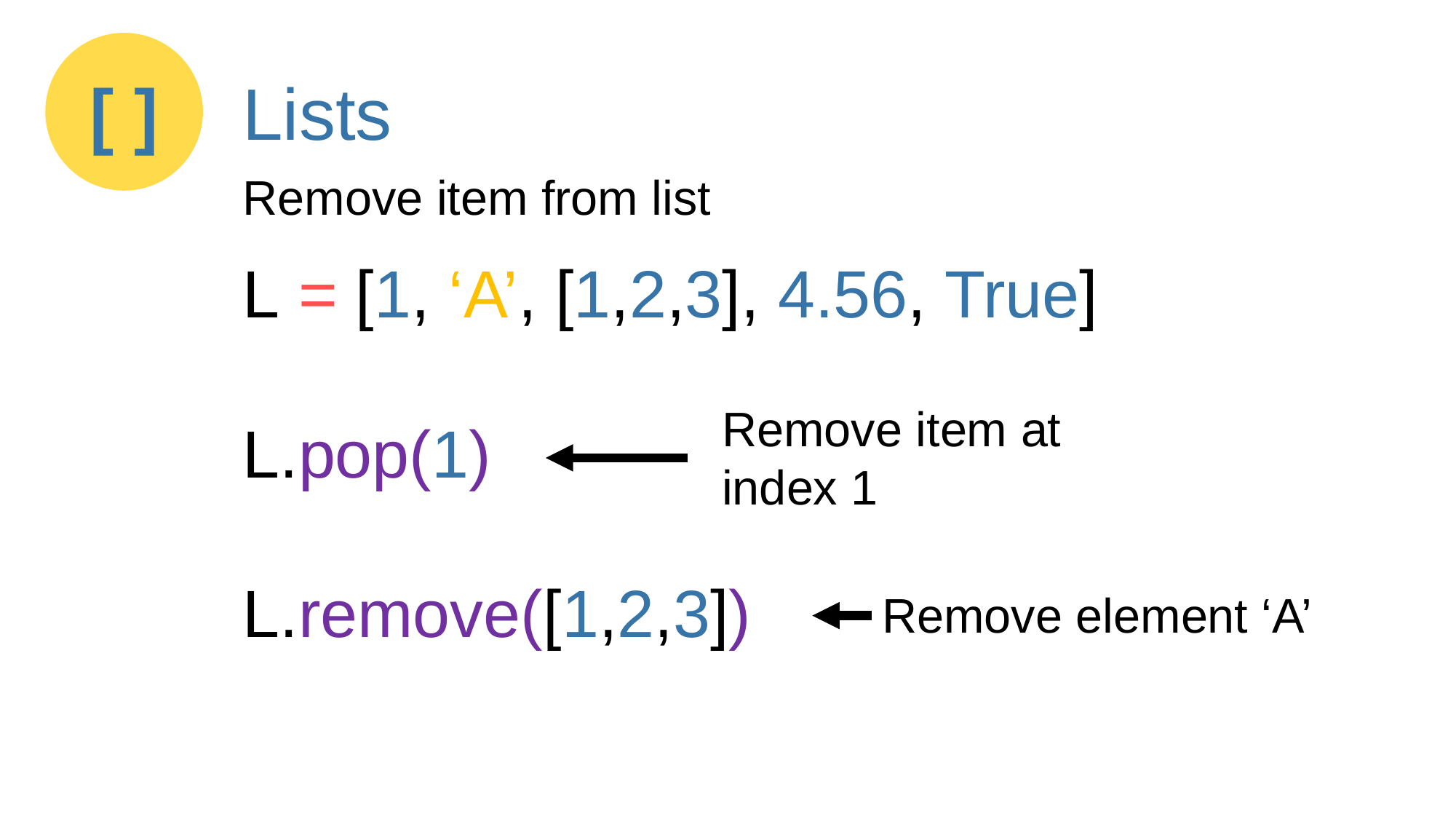

[ ]
Lists
Remove item from list
L = [1, ‘A’, [1,2,3], 4.56, True]

L.pop(1)

L.remove([1,2,3])

Remove item at index 1
Remove element ‘A’